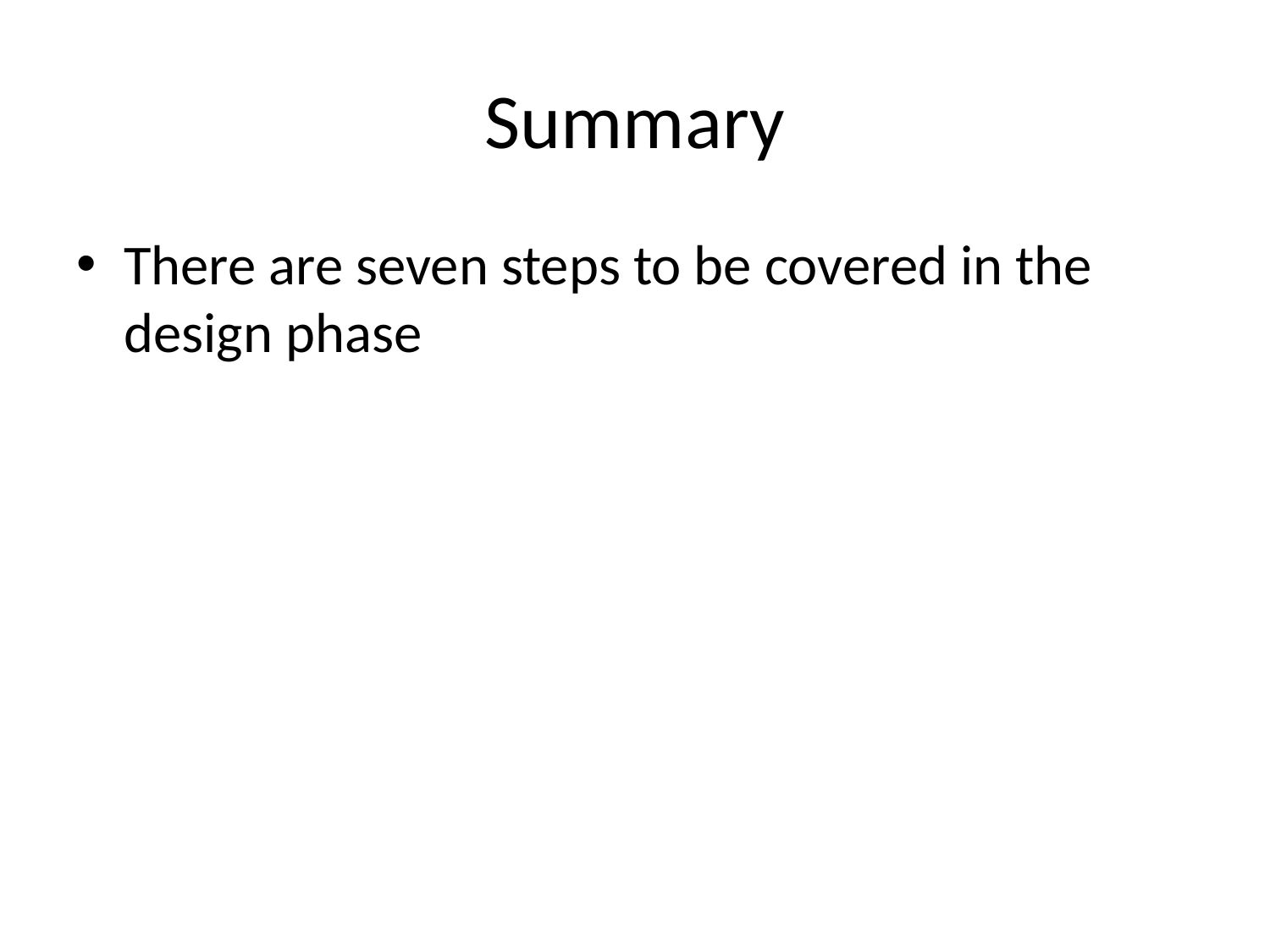

# Summary
There are seven steps to be covered in the design phase